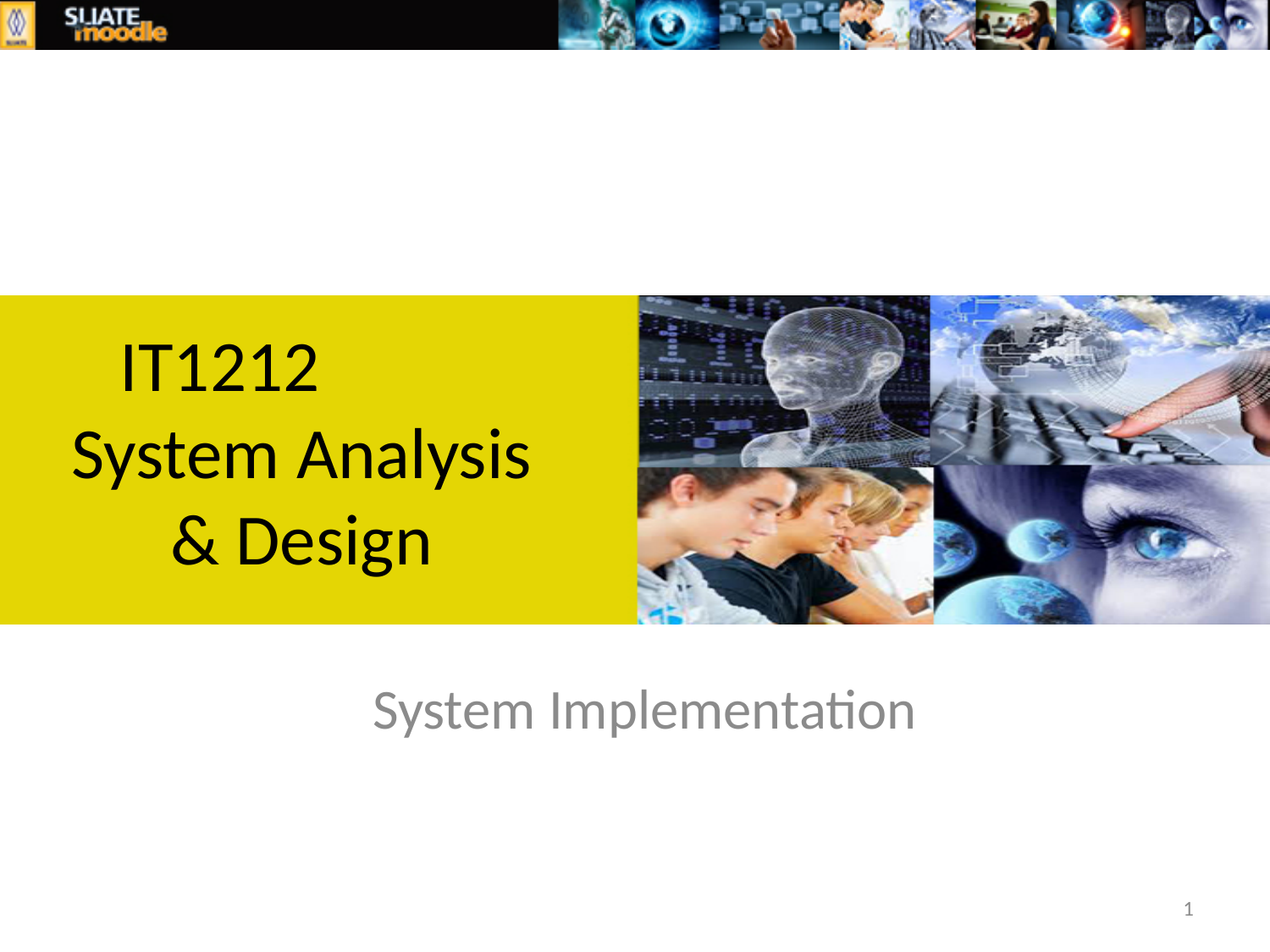

# IT1212           System Analysis & Design
System Implementation
1